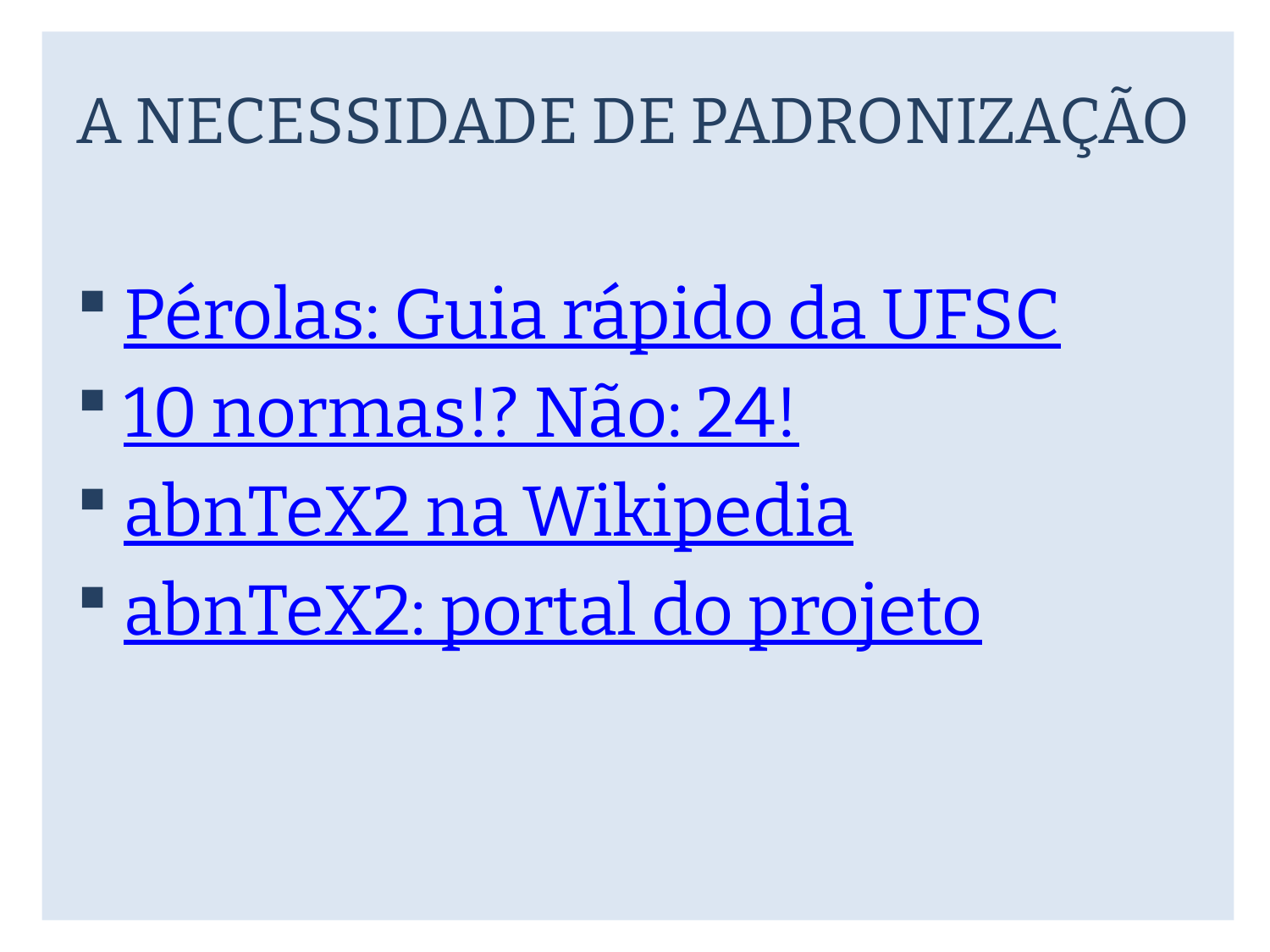

# A NECESSIDADE DE PADRONIZAÇÃO
Pérolas: Guia rápido da UFSC
10 normas!? Não: 24!
abnTeX2 na Wikipedia
abnTeX2: portal do projeto